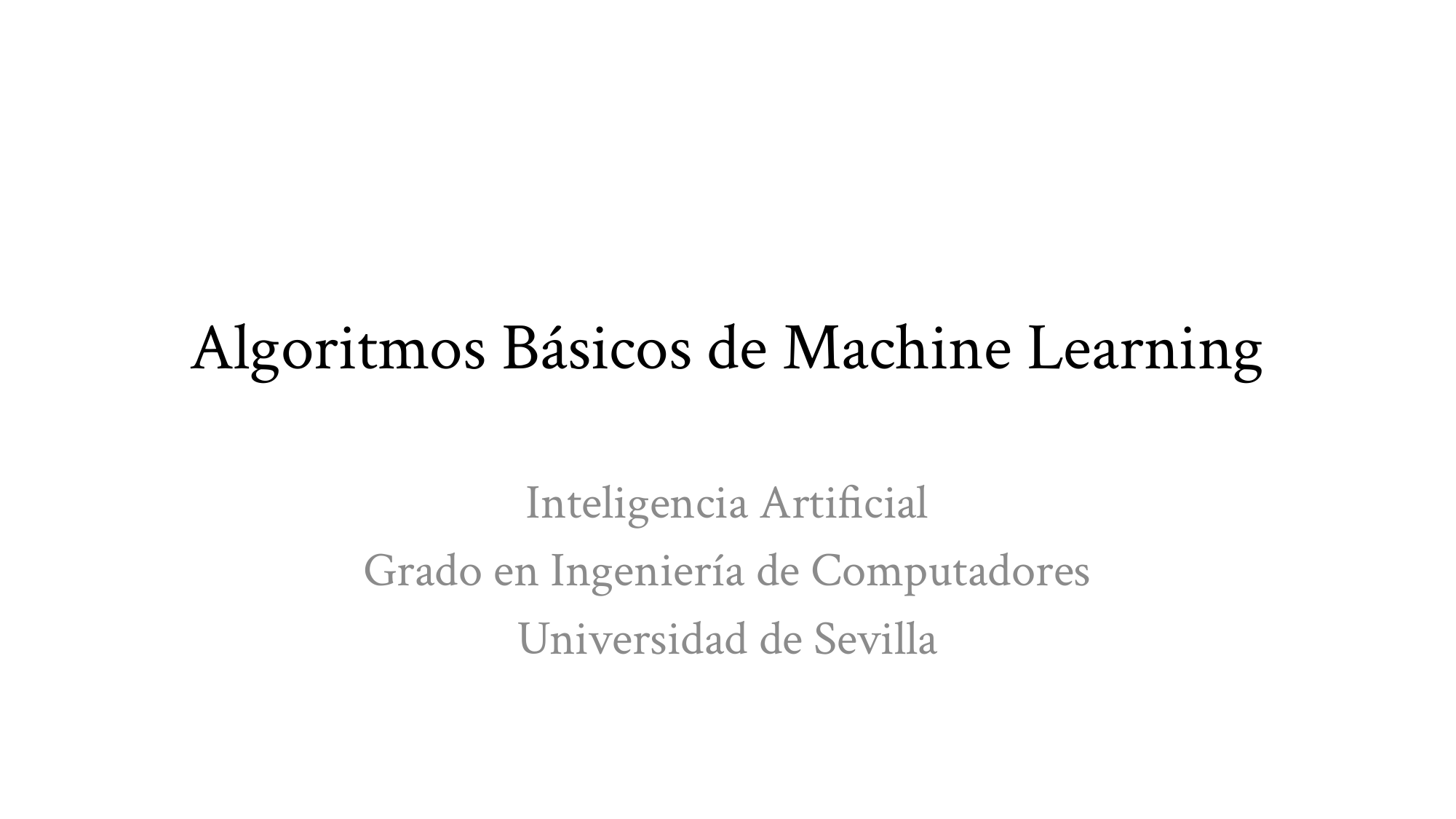

# Algoritmos Básicos de Machine Learning
Inteligencia Artificial
Grado en Ingeniería de Computadores
Universidad de Sevilla